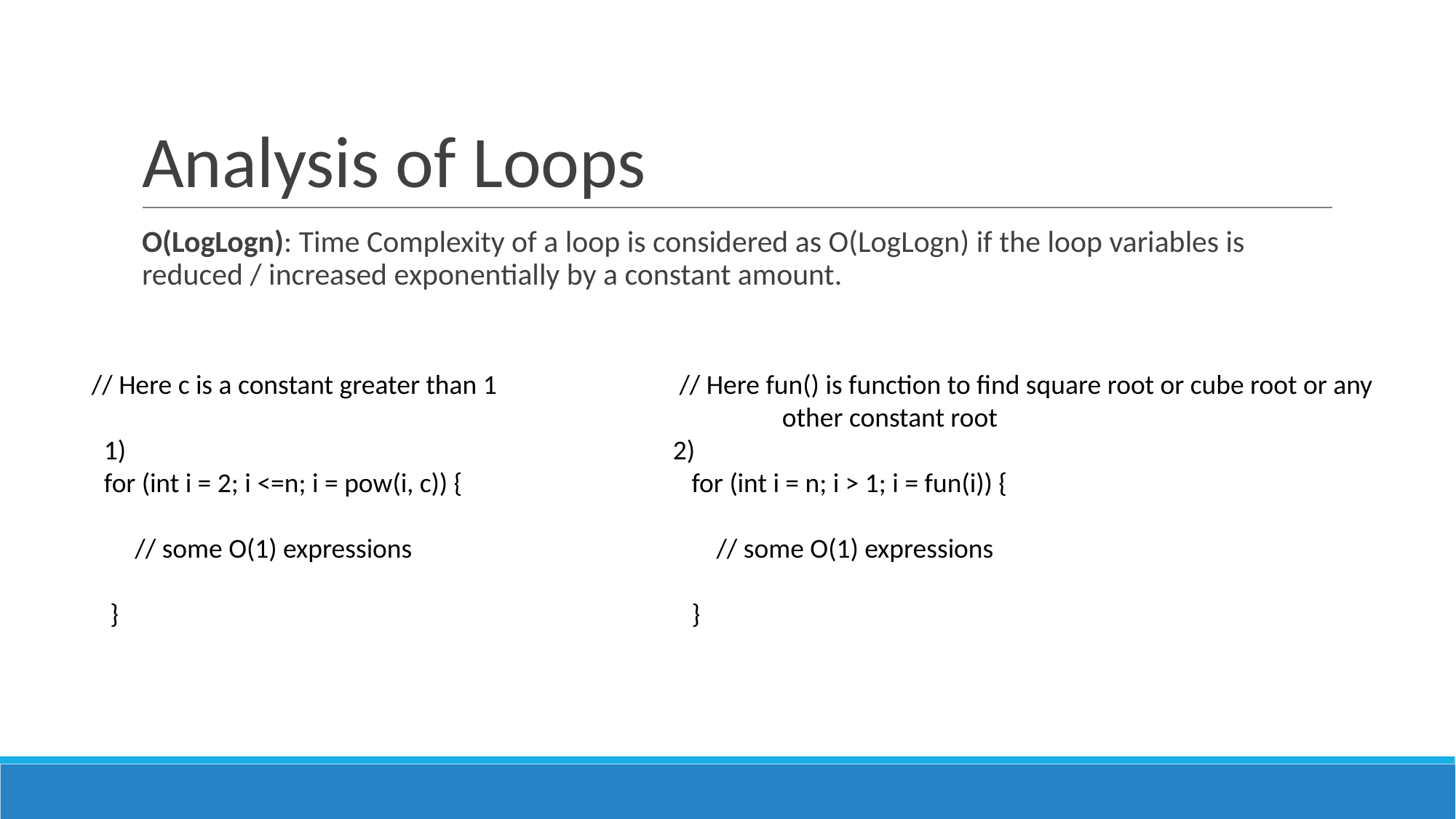

Analysis of Loops
O(LogLogn): Time Complexity of a loop is considered as O(LogLogn) if the loop variables is reduced / increased exponentially by a constant amount.
// Here c is a constant greater than 1

  1)
  for (int i = 2; i <=n; i = pow(i, c)) {

       // some O(1) expressions

   }
 // Here fun() is function to find square root or cube root or any 	other constant root
2)
   for (int i = n; i > 1; i = fun(i)) {

       // some O(1) expressions

   }